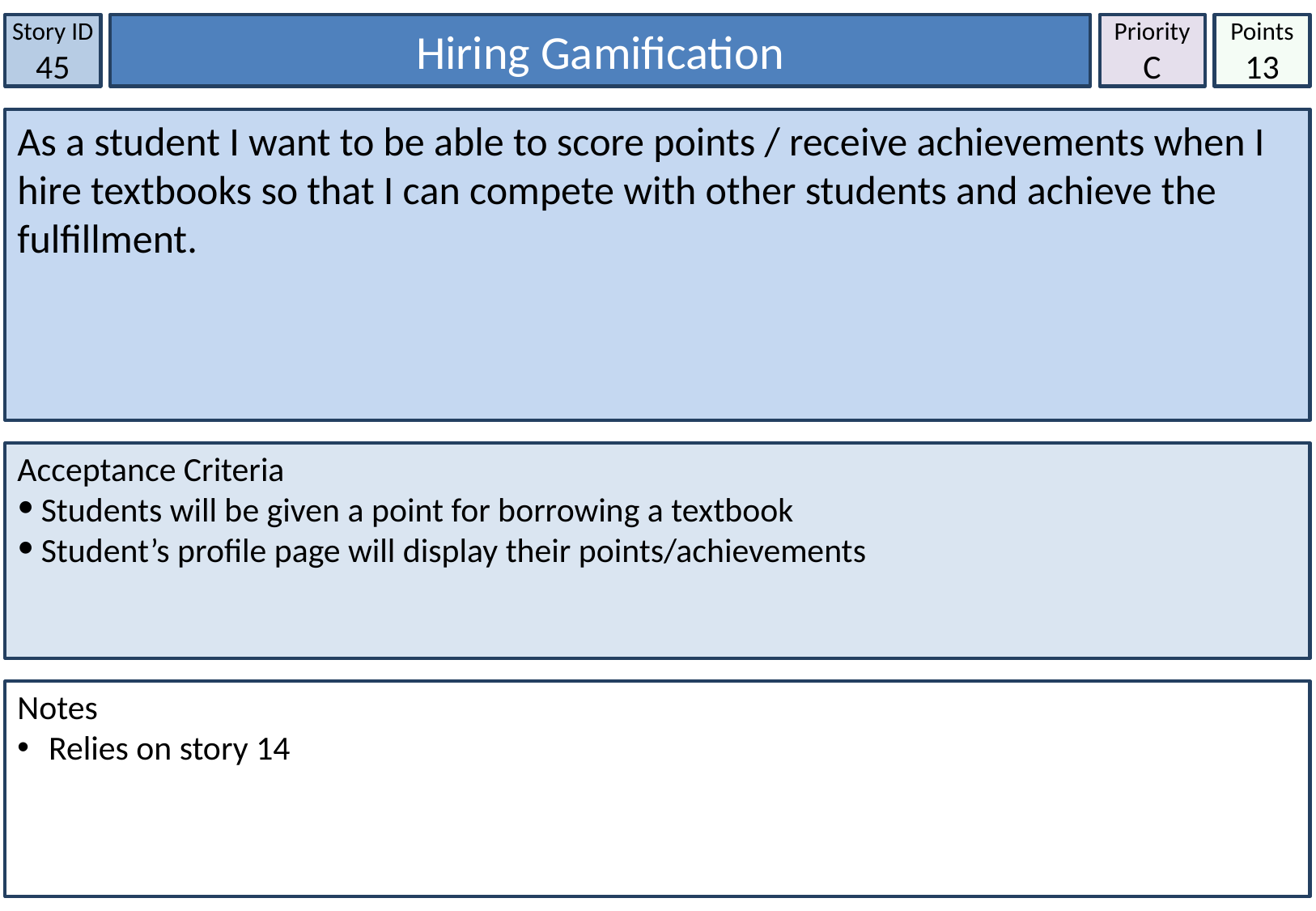

Story ID
45
Hiring Gamification
Priority
C
Points
13
As a student I want to be able to score points / receive achievements when I hire textbooks so that I can compete with other students and achieve the fulfillment.
Acceptance Criteria
Students will be given a point for borrowing a textbook
Student’s profile page will display their points/achievements
Notes
 Relies on story 14